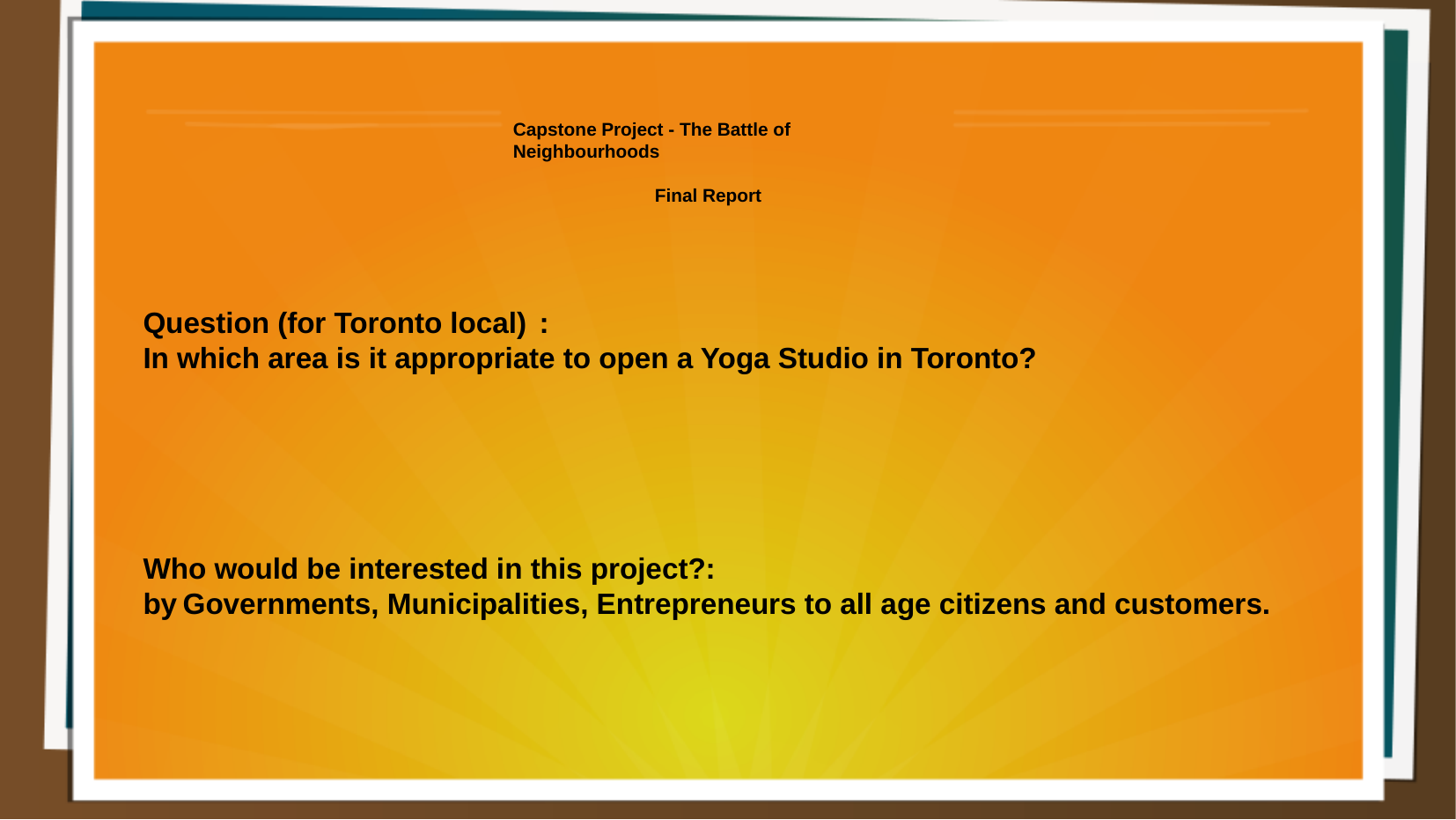

Capstone Project - The Battle of Neighbourhoods

                            Final Report

Question (for Toronto local)	:
In which area is it appropriate to open a Yoga Studio in Toronto?

Who would be interested in this project?:
by Governments, Municipalities, Entrepreneurs to all age citizens and customers.